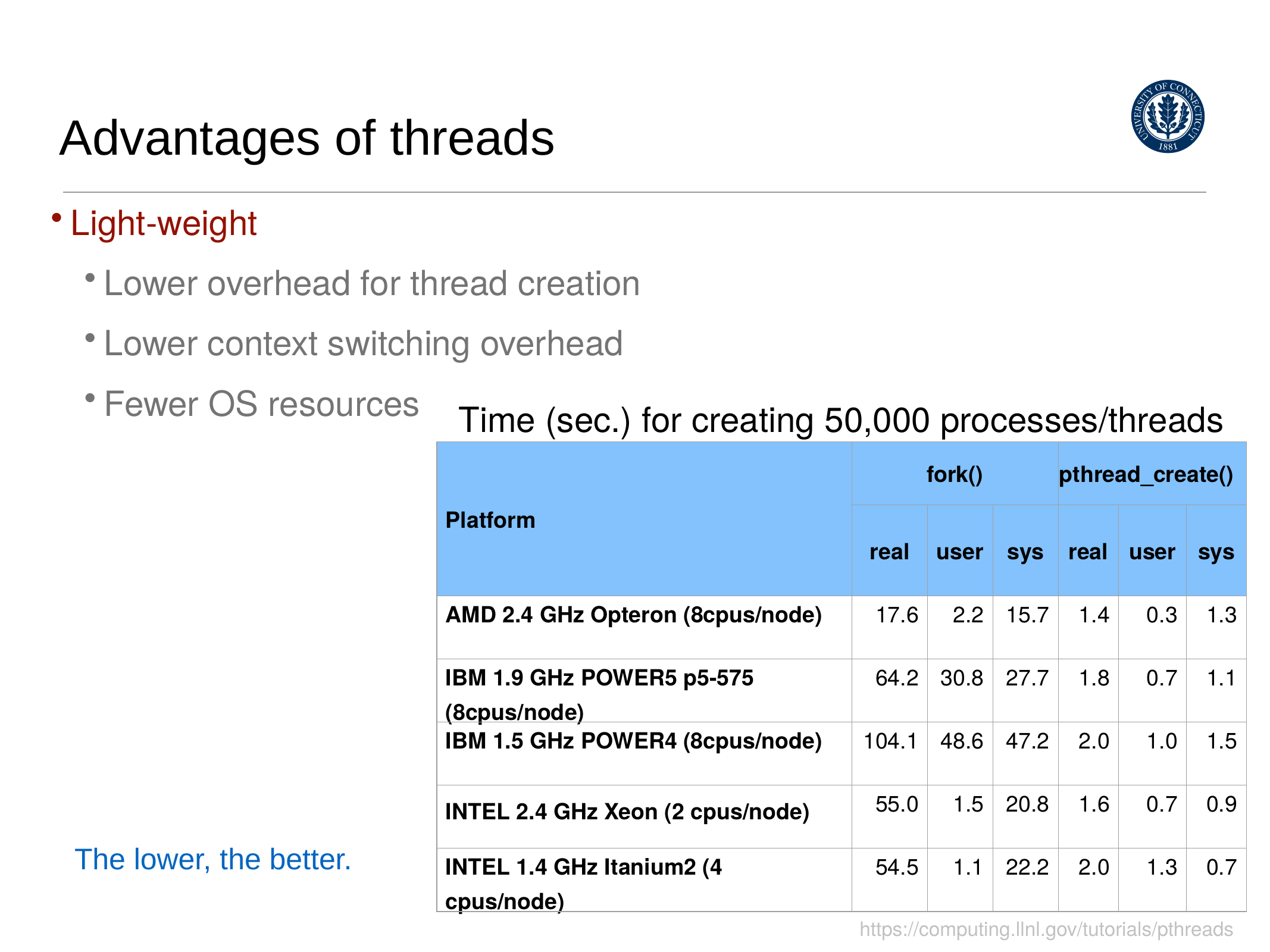

# Advantages of threads
Light-weight
Lower overhead for thread creation
Lower context switching overhead
Fewer OS resources

Time (sec.) for creating 50,000 processes/threads

Platform

fork()

pthread_create()

real

user

sys

real

user

sys

AMD 2.4 GHz Opteron (8cpus/node)

17.6

2.2

15.7

1.4

0.3

1.3

IBM 1.9 GHz POWER5 p5-575 (8cpus/node)

64.2

30.8

27.7

1.8

0.7

1.1

IBM 1.5 GHz POWER4 (8cpus/node)

104.1

48.6

47.2

2.0

1.0

1.5

INTEL 2.4 GHz Xeon (2 cpus/node)

55.0

1.5

20.8

1.6

0.7

0.9

INTEL 1.4 GHz Itanium2 (4 cpus/node)

54.5

1.1

22.2

2.0

1.3

0.7

https://computing.llnl.gov/tutorials/pthreads
The lower, the better.